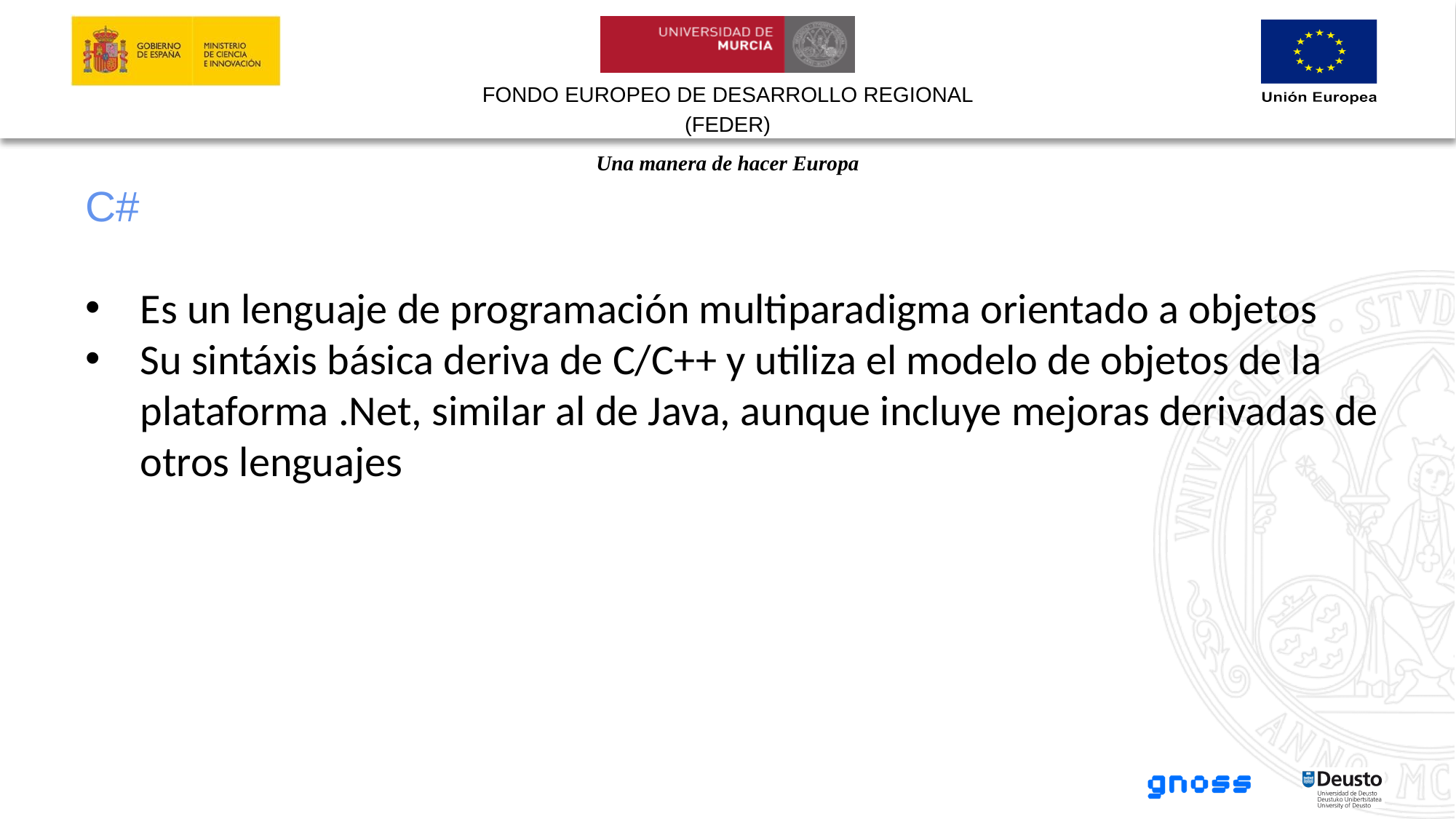

C#

Es un lenguaje de programación multiparadigma orientado a objetos
Su sintáxis básica deriva de C/C++ y utiliza el modelo de objetos de la plataforma .Net, similar al de Java, aunque incluye mejoras derivadas de otros lenguajes